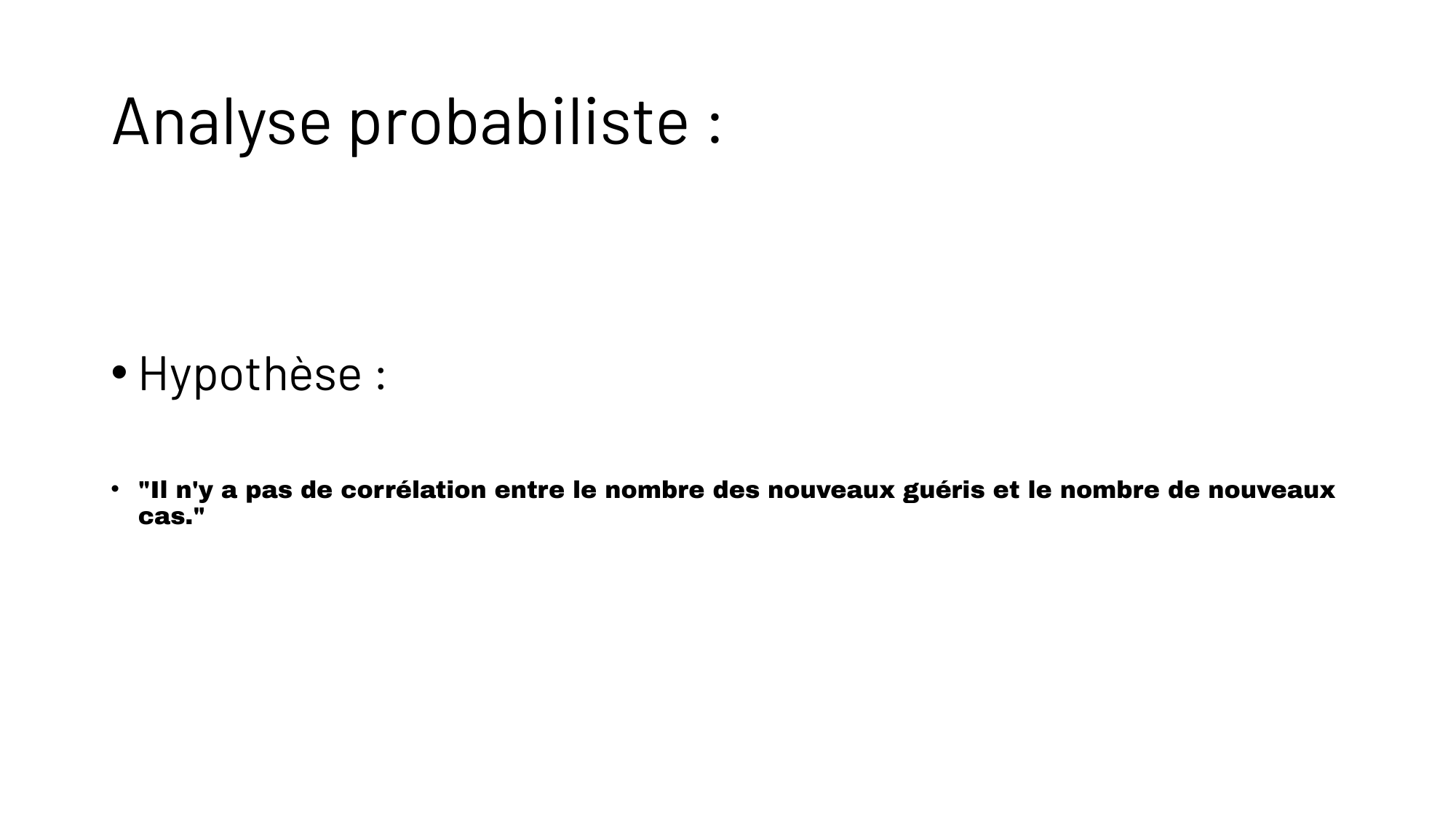

# Analyse probabiliste :
Hypothèse :

"Il n'y a pas de corrélation entre le nombre des nouveaux guéris et le nombre de nouveaux cas."